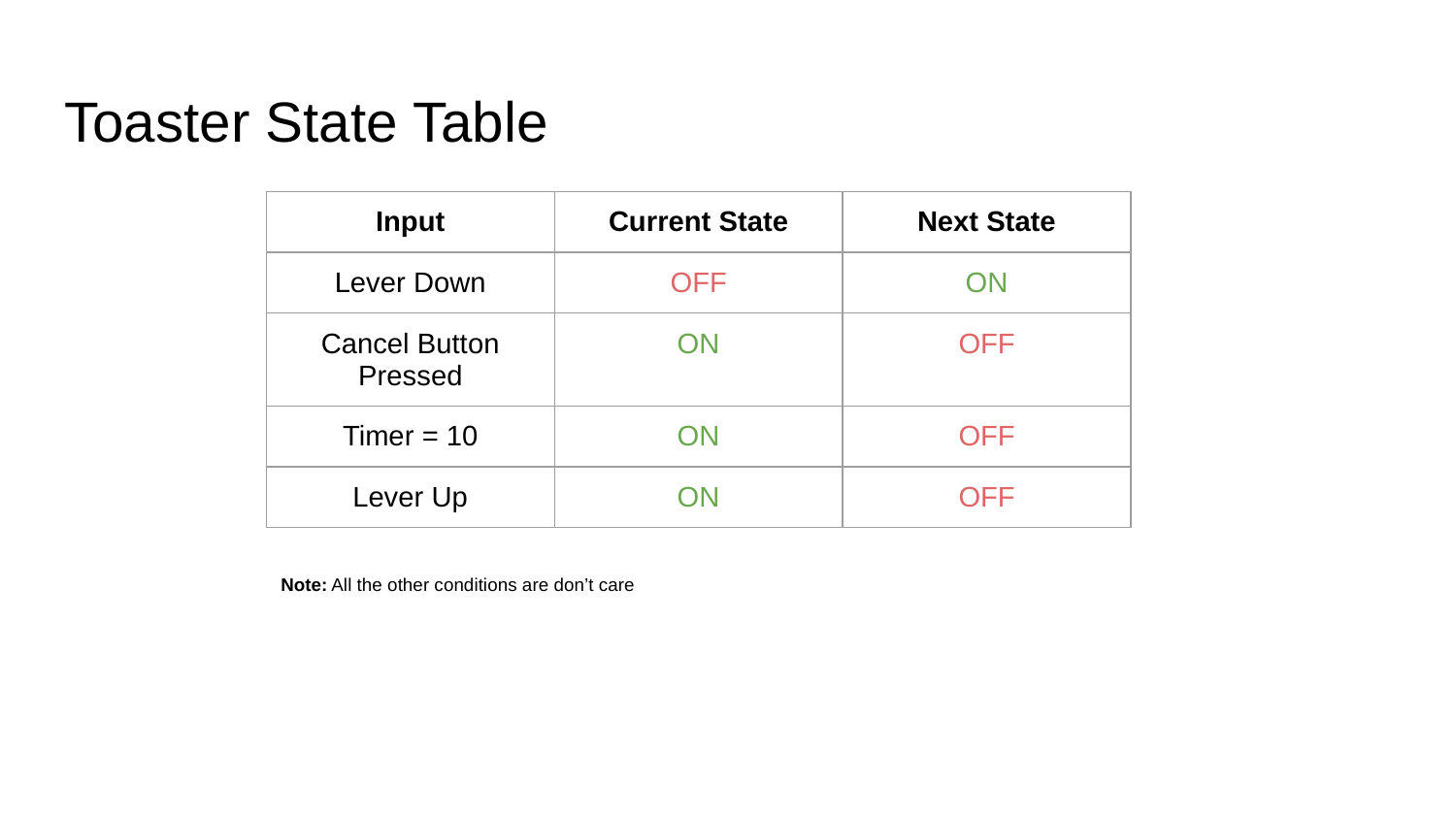

# Toaster State Table
| Input | Current State | Next State |
| --- | --- | --- |
| Lever Down | OFF | ON |
| Cancel Button Pressed | ON | OFF |
| Timer = 10 | ON | OFF |
| Lever Up | ON | OFF |
Note: All the other conditions are don’t care